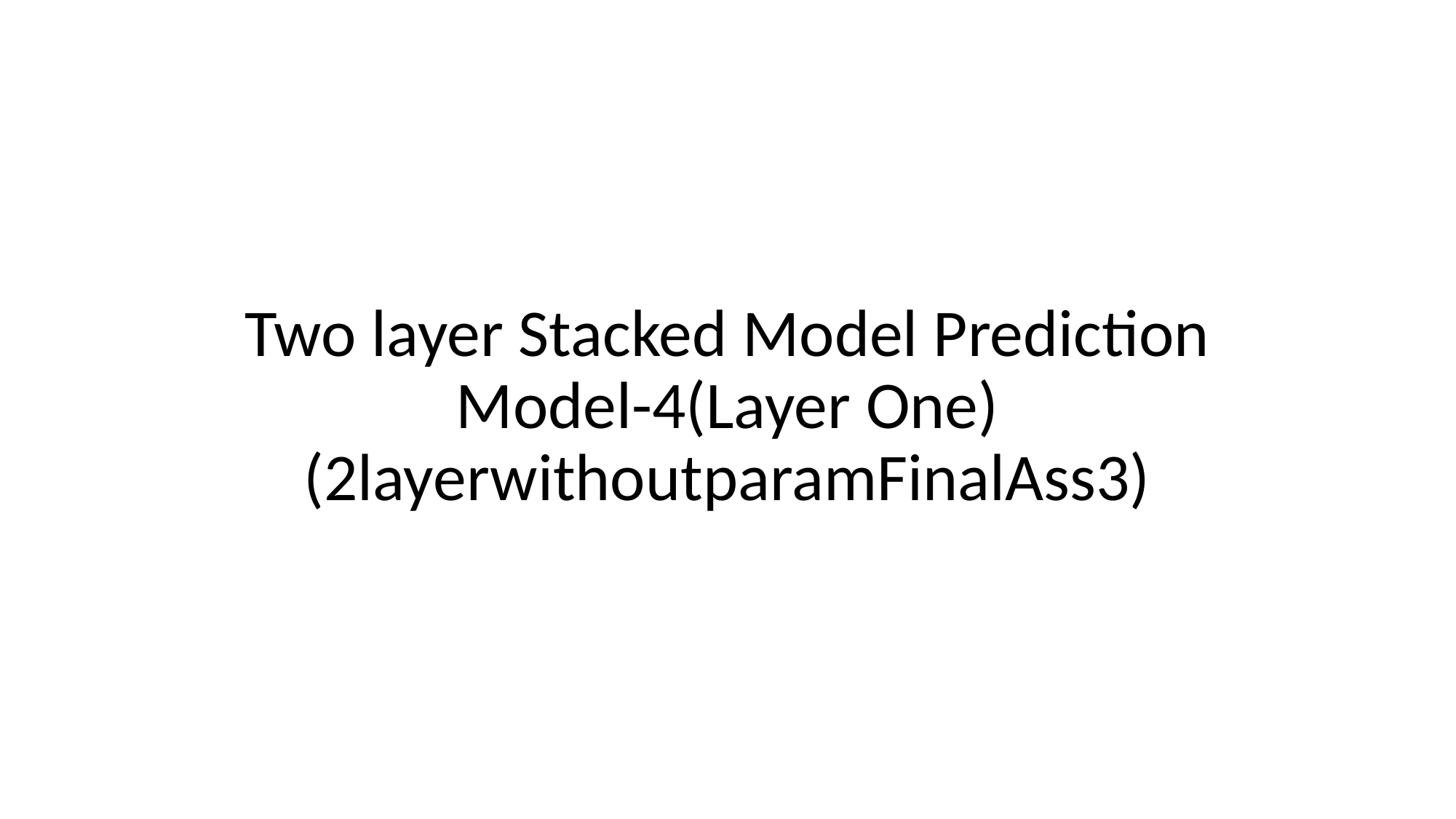

# Two layer Stacked Model Prediction Model-4(Layer One) (2layerwithoutparamFinalAss3)